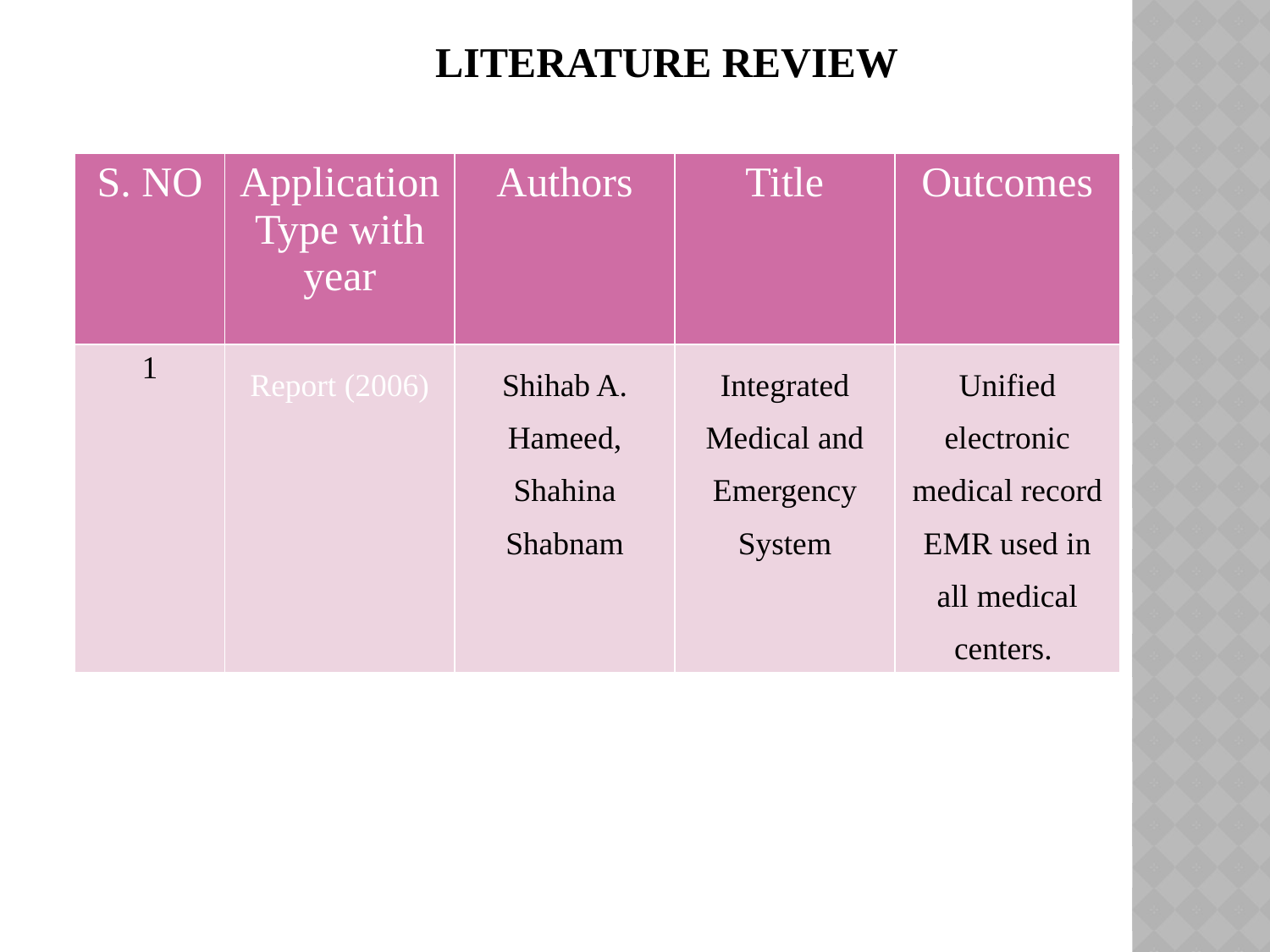

# LITERATURE REVIEW
| S. NO | Application Type with year | Authors | Title | Outcomes |
| --- | --- | --- | --- | --- |
| 1 | Report (2006) | Shihab A. Hameed, Shahina Shabnam | Integrated Medical and Emergency System | Unified electronic medical record EMR used in all medical centers. |